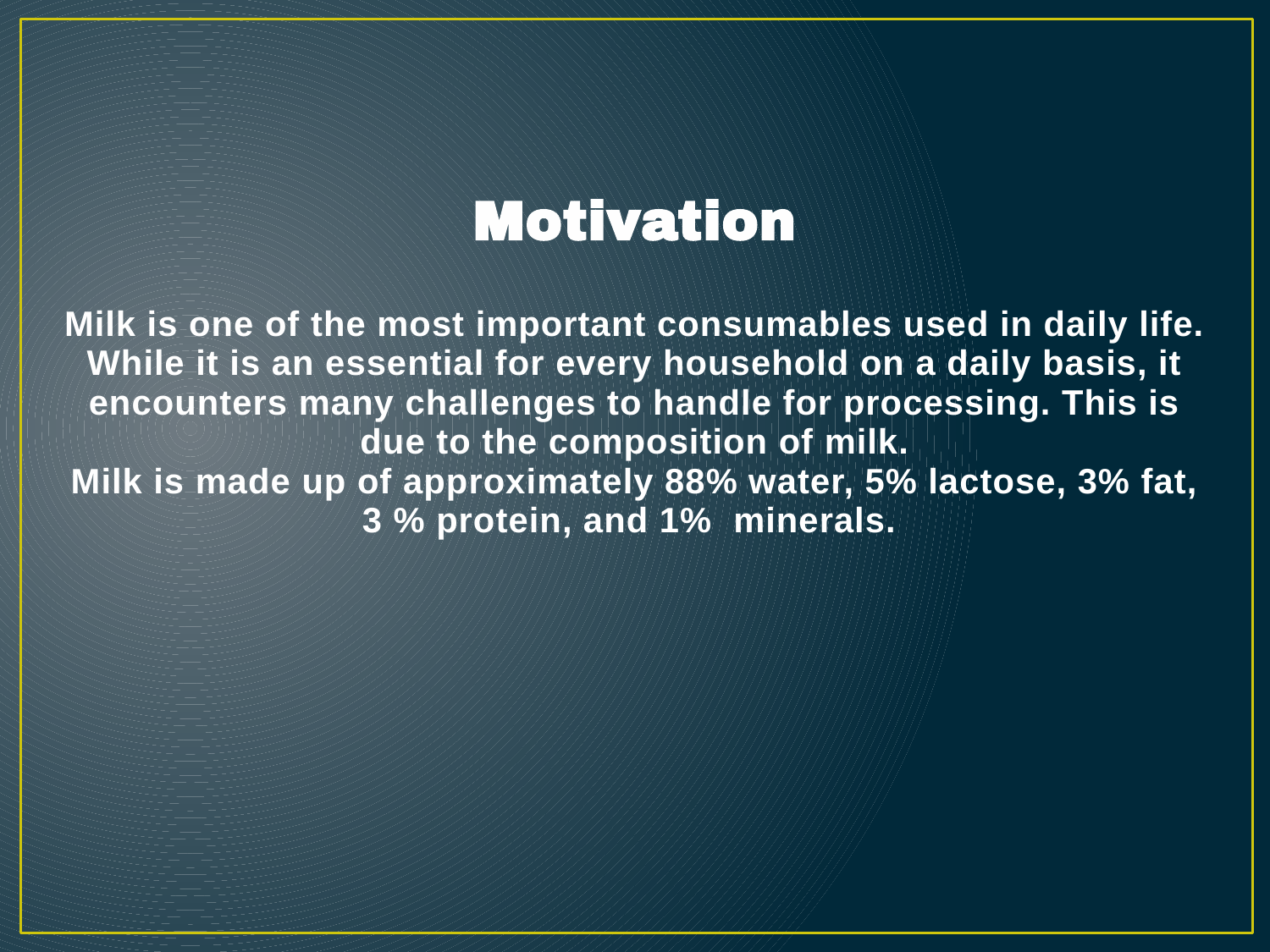

# Motivation Milk is one of the most important consumables used in daily life. While it is an essential for every household on a daily basis, it encounters many challenges to handle for processing. This is due to the composition of milk. Milk is made up of approximately 88% water, 5% lactose, 3% fat, 3 % protein, and 1%  minerals.